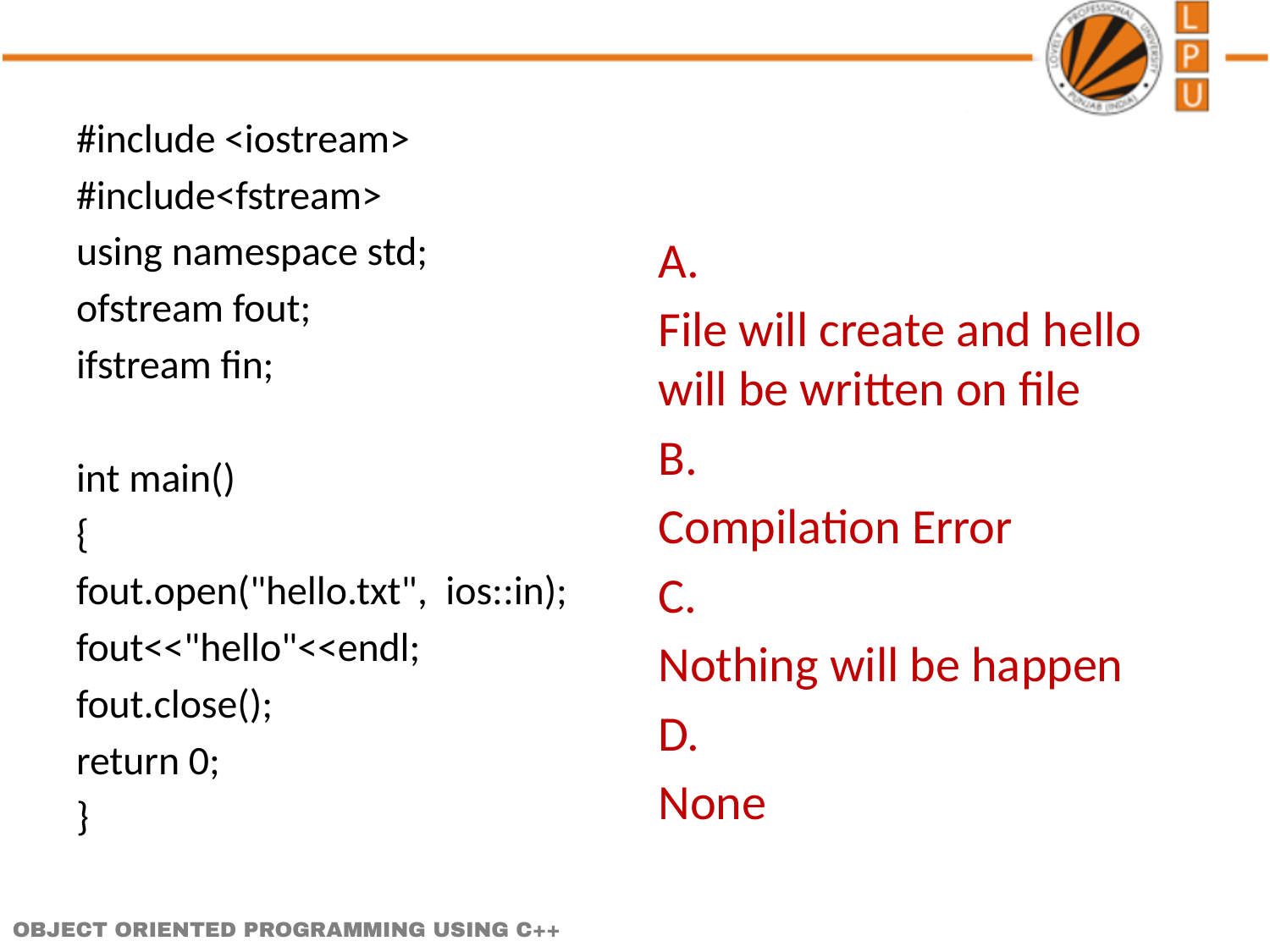

#include <iostream>
#include<fstream>
using namespace std;
ofstream fout;
ifstream fin;

int main()
{
fout.open("hello.txt",  ios::in);
fout<<"hello"<<endl;
fout.close();
return 0;
}

A.
File will create and hello will be written on file
B.
Compilation Error
C.
Nothing will be happen
D.
None